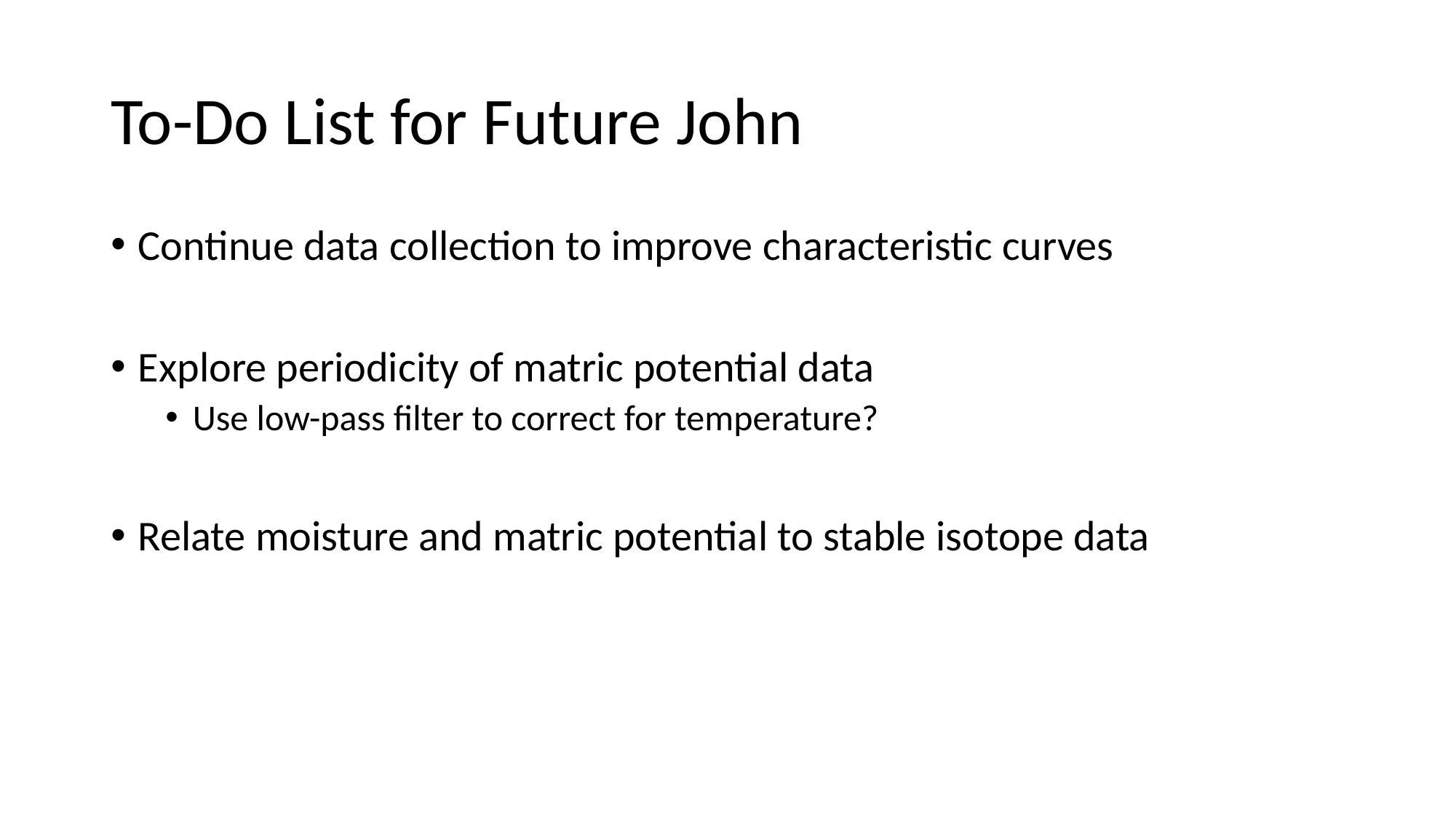

# To-Do List for Future John
Continue data collection to improve characteristic curves

Explore periodicity of matric potential data
Use low-pass filter to correct for temperature?

Relate moisture and matric potential to stable isotope data